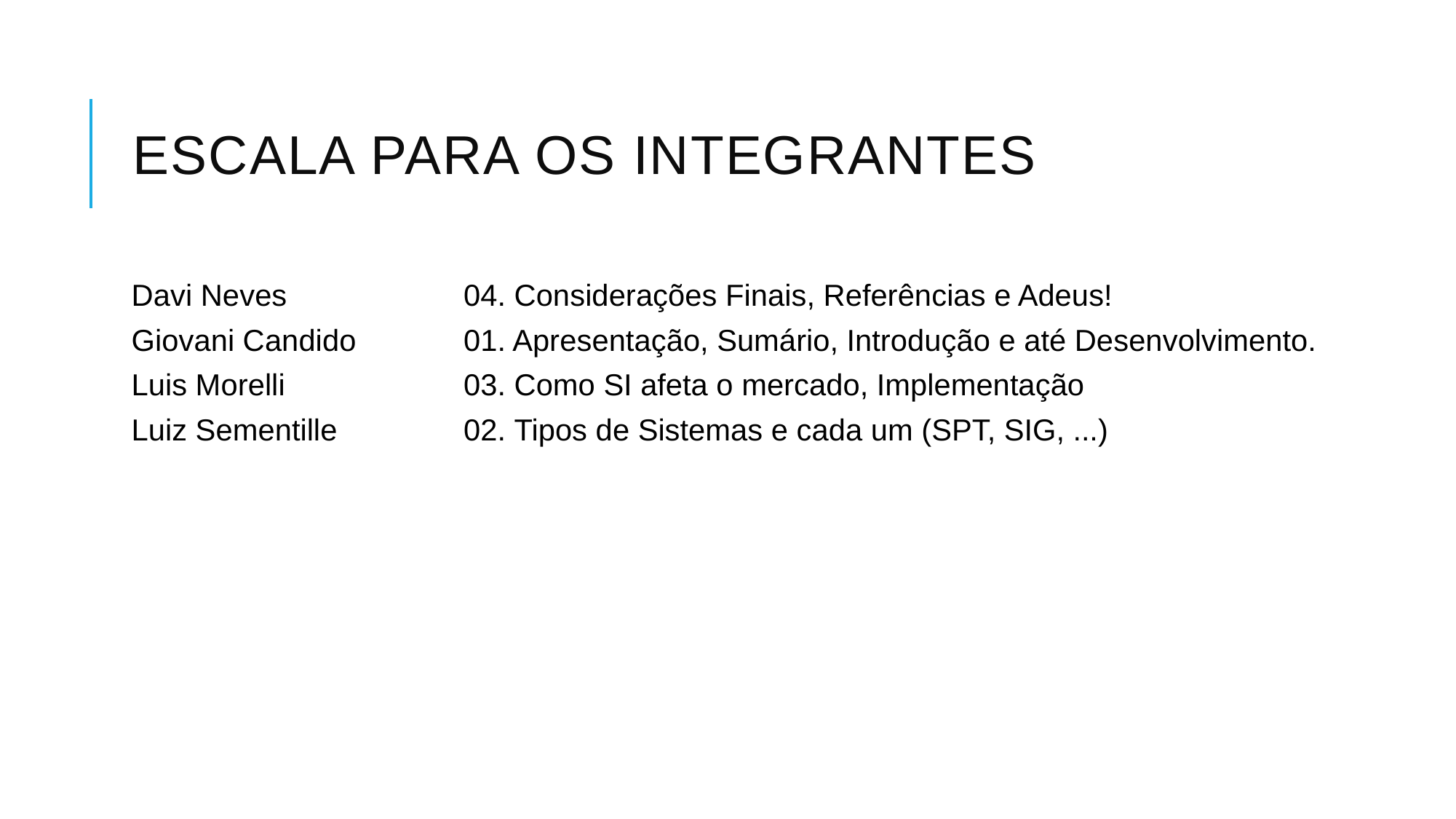

# ESCALA PARA OS INTEGRANTES
| Davi Neves | 04. Considerações Finais, Referências e Adeus! |
| --- | --- |
| Giovani Candido | 01. Apresentação, Sumário, Introdução e até Desenvolvimento. |
| Luis Morelli | 03. Como SI afeta o mercado, Implementação |
| Luiz Sementille | 02. Tipos de Sistemas e cada um (SPT, SIG, ...) |